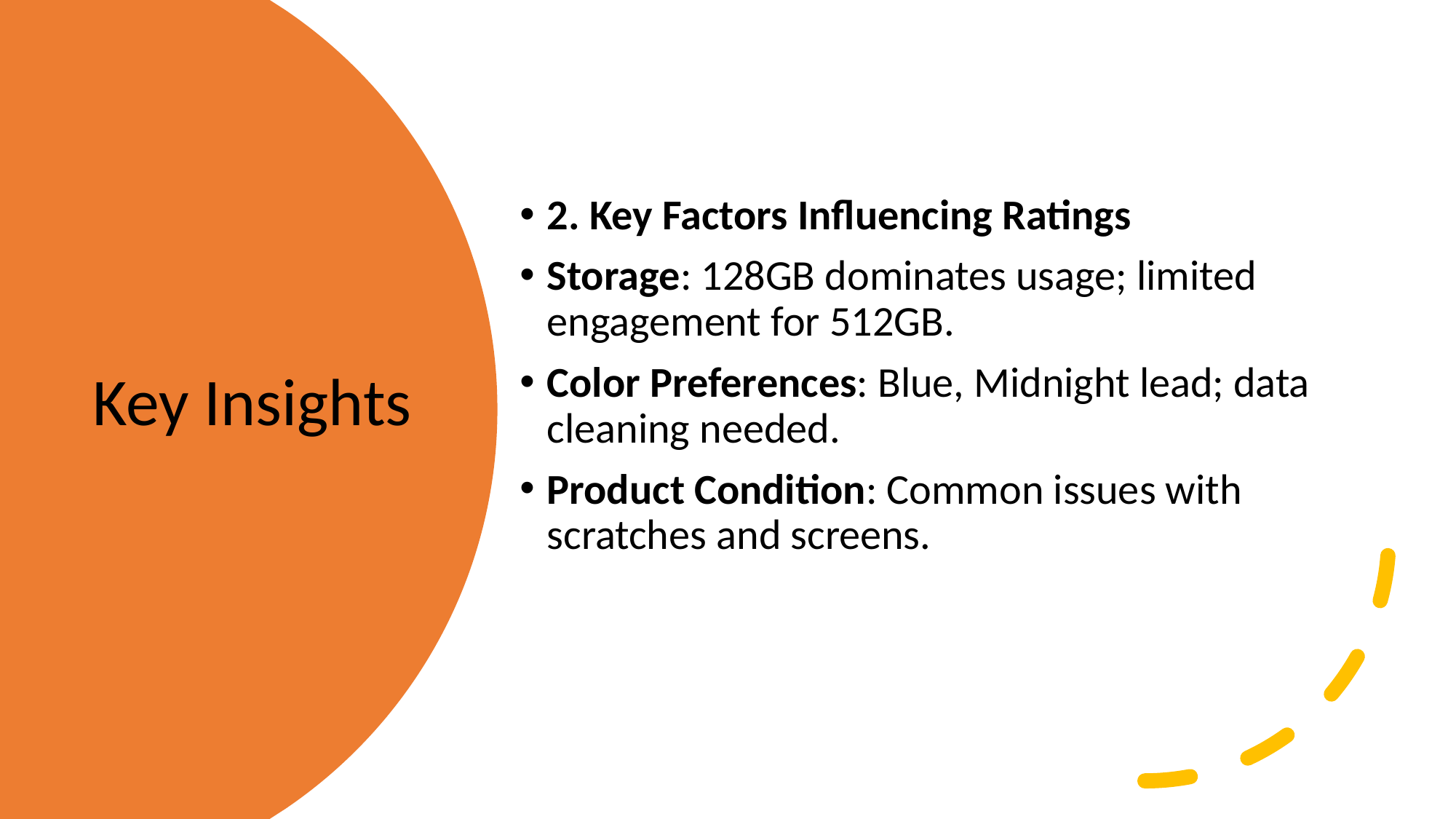

2. Key Factors Influencing Ratings
Storage: 128GB dominates usage; limited engagement for 512GB.
Color Preferences: Blue, Midnight lead; data cleaning needed.
Product Condition: Common issues with scratches and screens.

# Key Insights